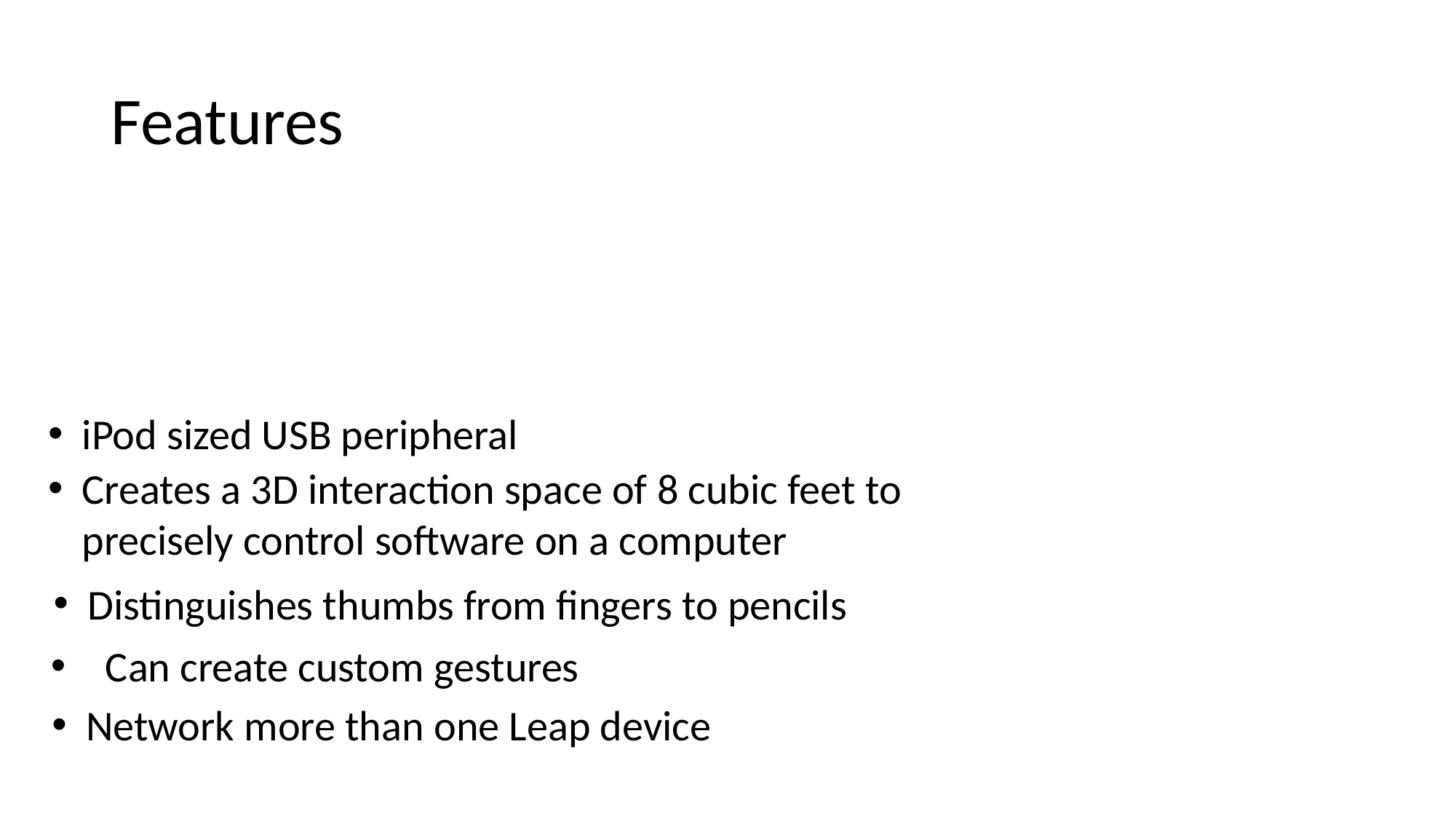

# Features

iPod sized USB peripheral
Creates a 3D interaction space of 8 cubic feet to precisely control software on a computer
Distinguishes thumbs from fingers to pencils
Can create custom gestures
Network more than one Leap device